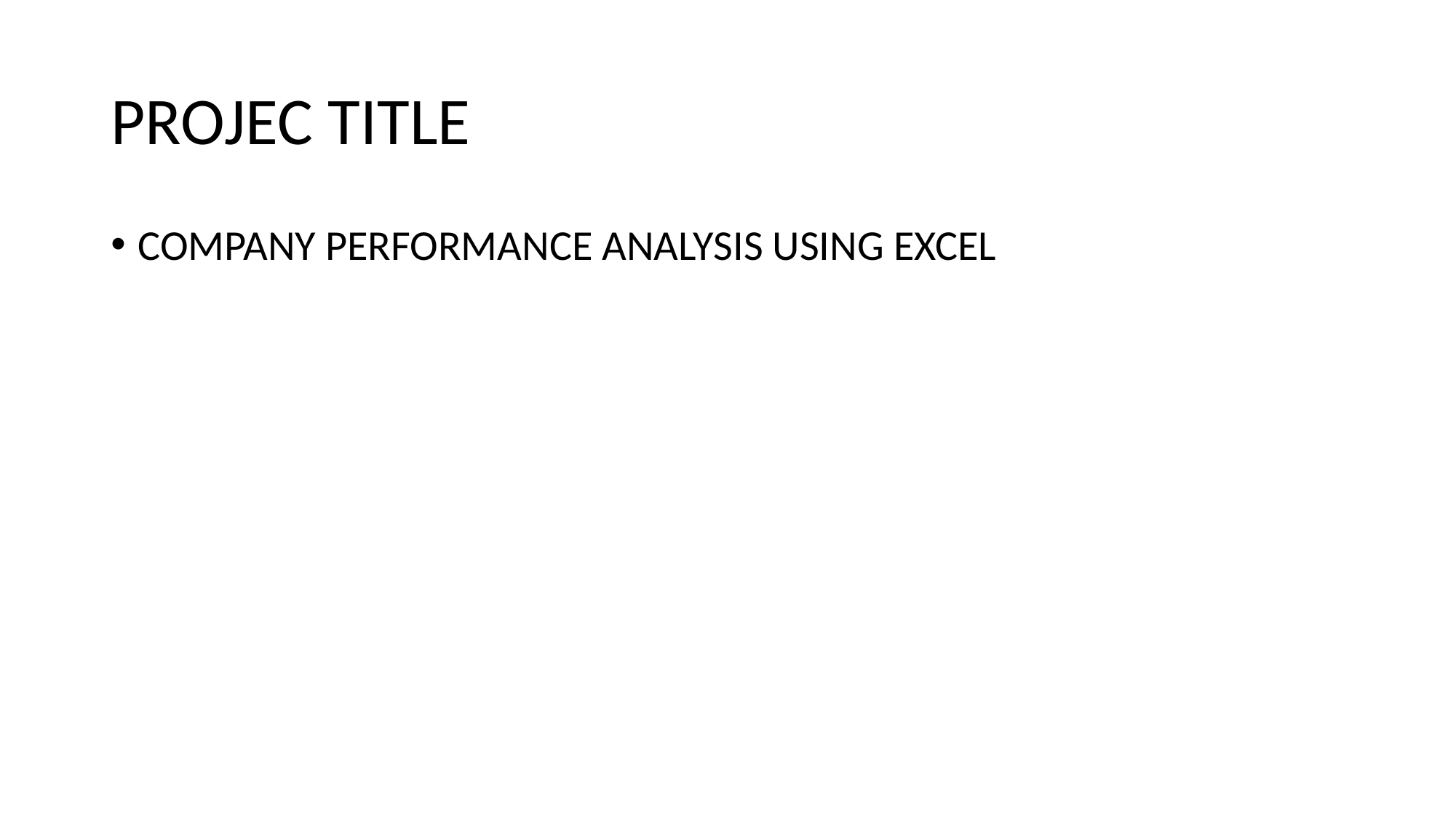

# PROJEC TITLE
COMPANY PERFORMANCE ANALYSIS USING EXCEL